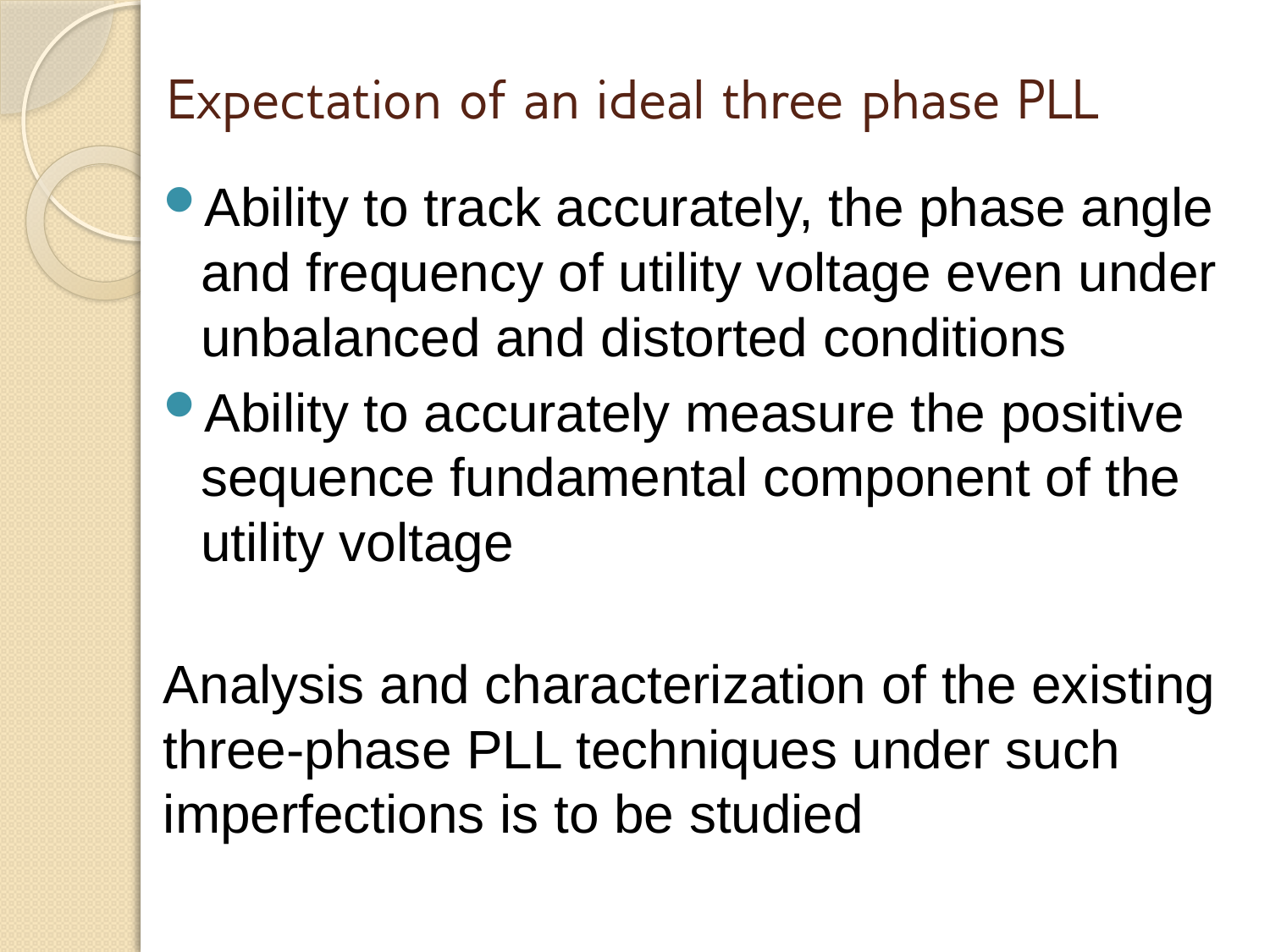

Expectation of an ideal three phase PLL
Ability to track accurately, the phase angle and frequency of utility voltage even under unbalanced and distorted conditions
Ability to accurately measure the positive sequence fundamental component of the utility voltage

Analysis and characterization of the existing three-phase PLL techniques under such imperfections is to be studied